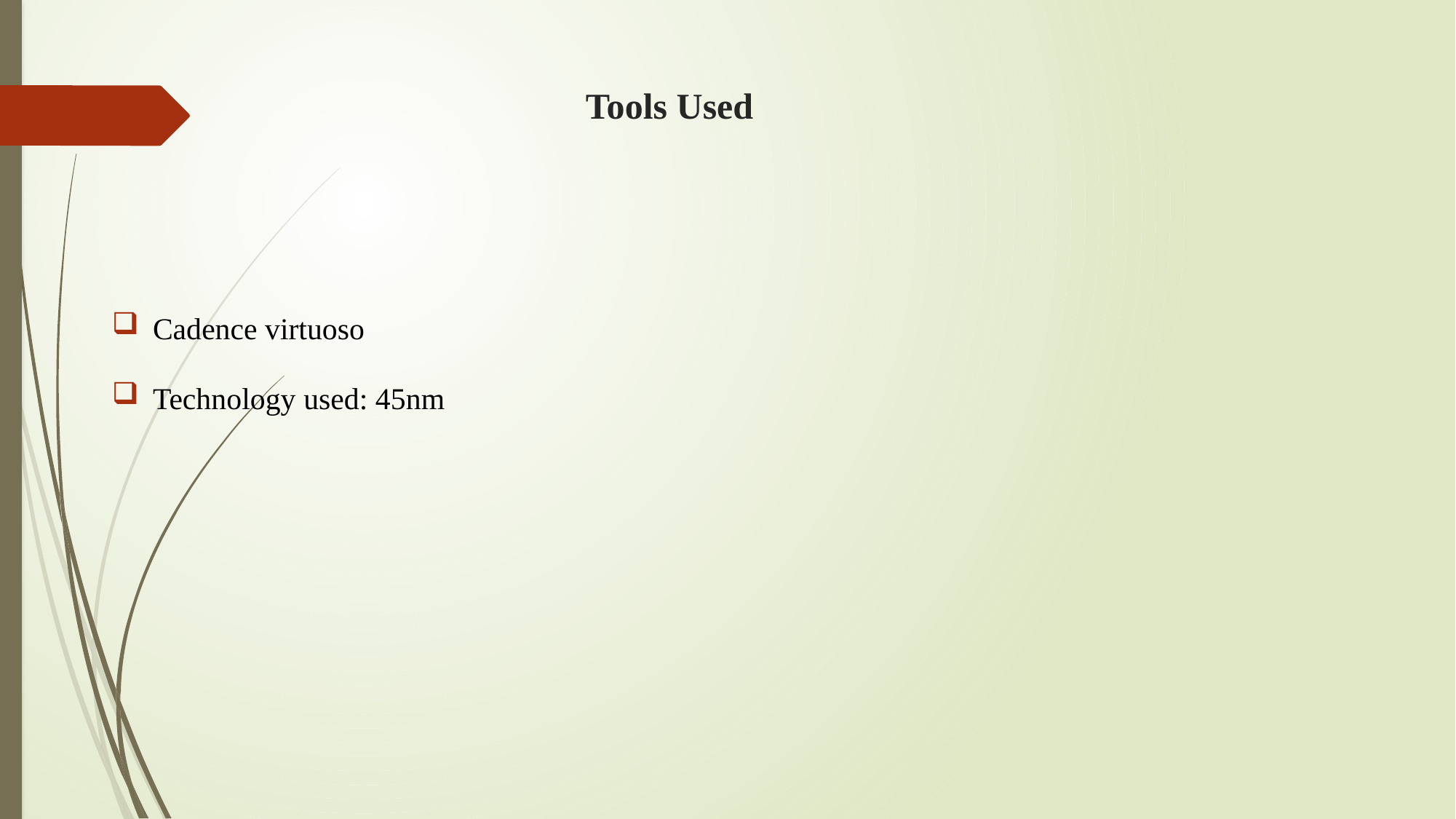

# Tools Used
Cadence virtuoso
Technology used: 45nm